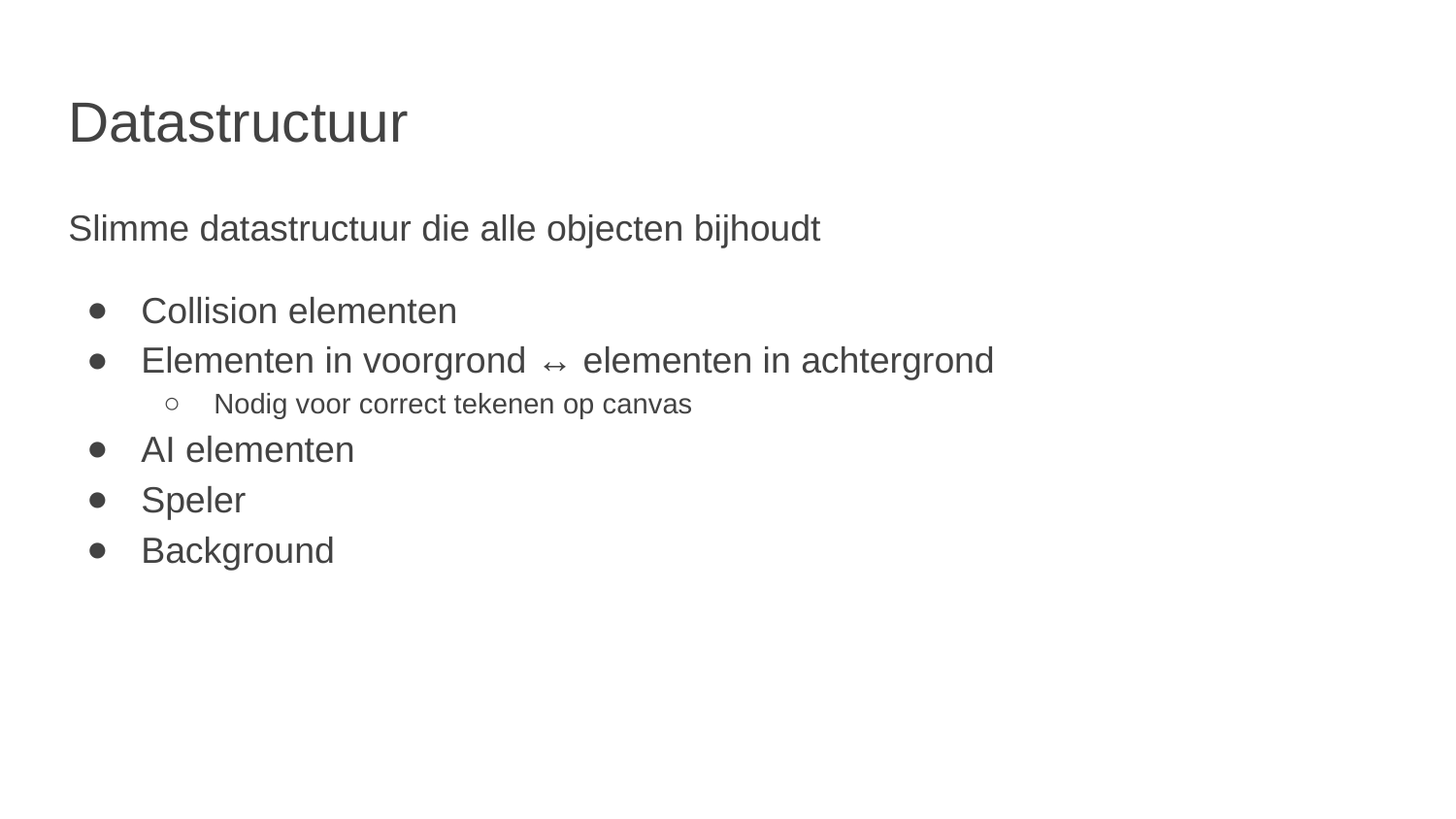

# Datastructuur
Slimme datastructuur die alle objecten bijhoudt
Collision elementen
Elementen in voorgrond ↔ elementen in achtergrond
Nodig voor correct tekenen op canvas
AI elementen
Speler
Background